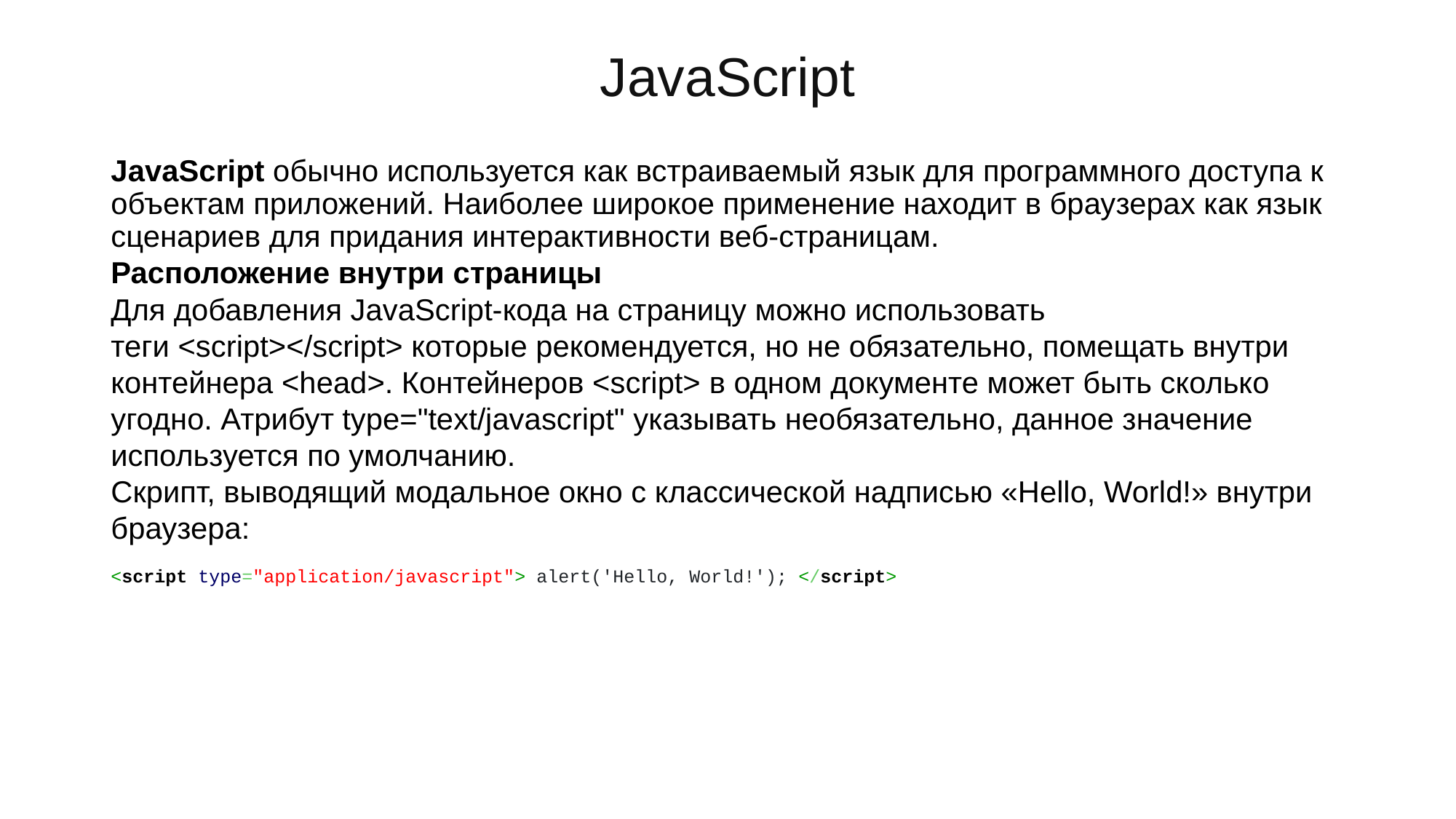

# JavaScript
JavaScript обычно используется как встраиваемый язык для программного доступа к объектам приложений. Наиболее широкое применение находит в браузерах как язык сценариев для придания интерактивности веб-страницам.
Расположение внутри страницы
Для добавления JavaScript-кода на страницу можно использовать теги <script></script> которые рекомендуется, но не обязательно, помещать внутри контейнера <head>. Контейнеров <script> в одном документе может быть сколько угодно. Атрибут type="text/javascript" указывать необязательно, данное значение используется по умолчанию.
Скрипт, выводящий модальное окно с классической надписью «Hello, World!» внутри браузера:

<script type="application/javascript"> alert('Hello, World!'); </script>